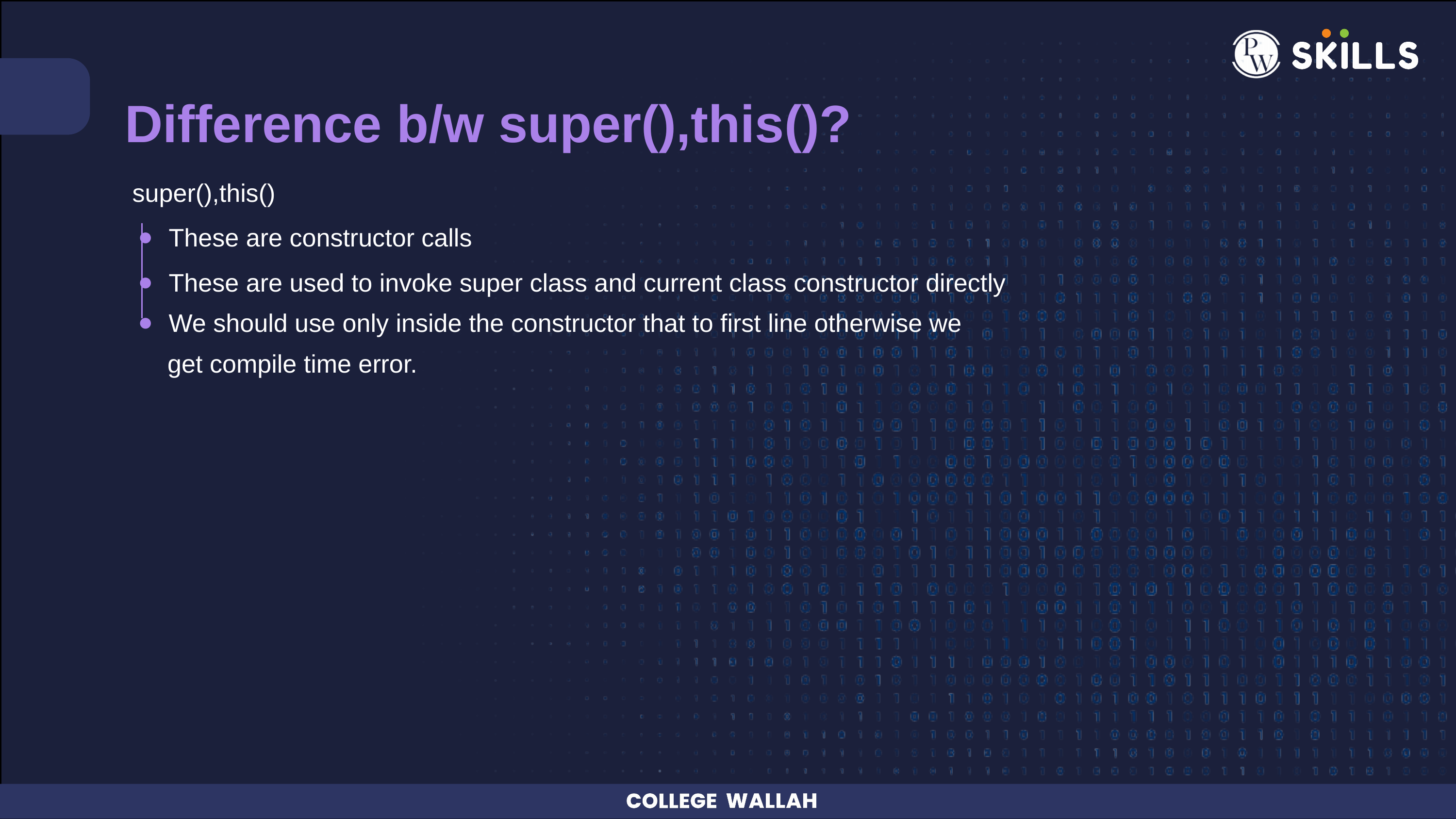

Difference b/w super(),this()?
super(),this()
These are constructor calls
These are used to invoke super class and current class constructor directly
We should use only inside the constructor that to first line otherwise we
     get compile time error.